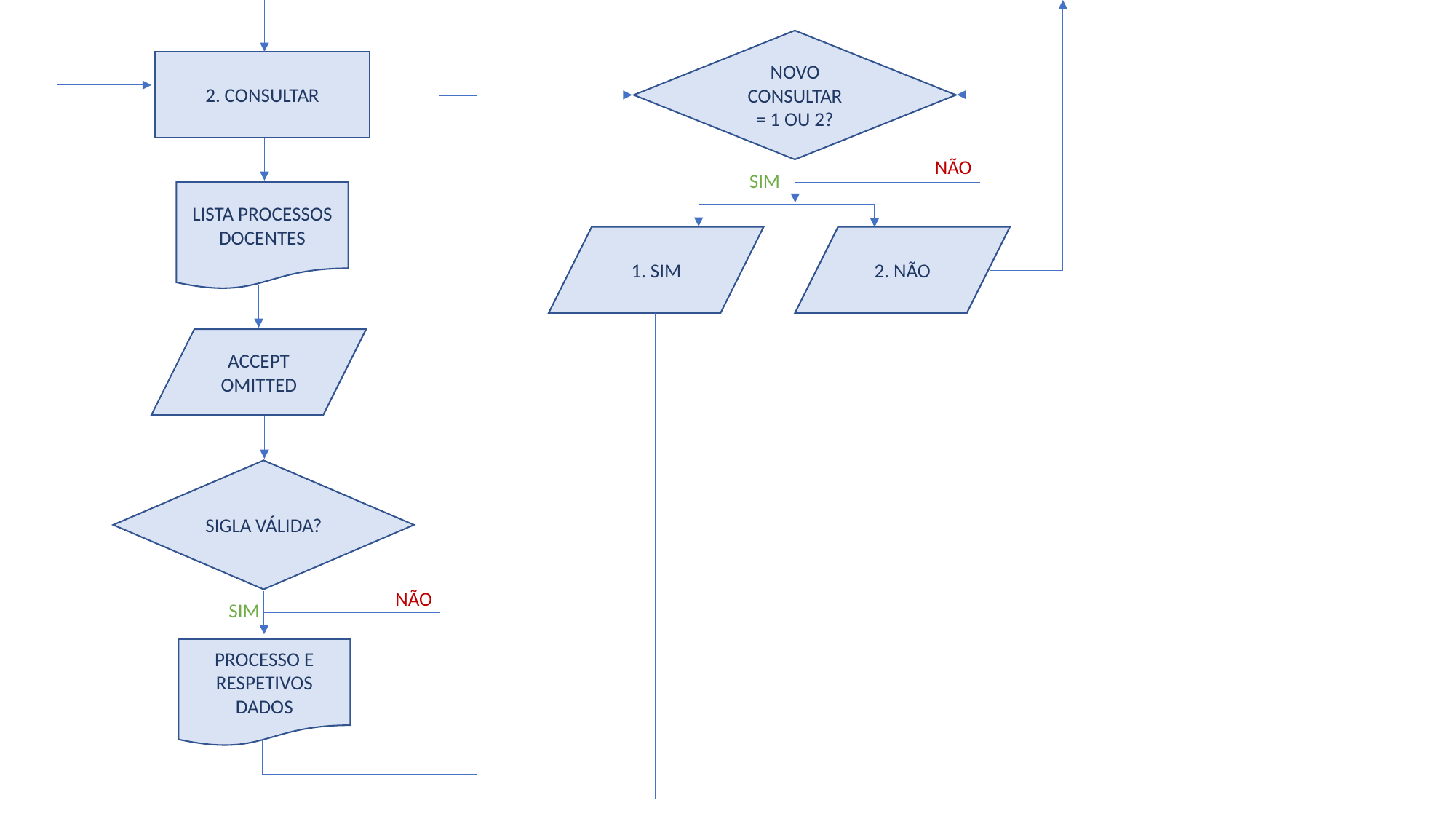

NOVO CONSULTAR
= 1 OU 2?
2. CONSULTAR
NÃO
SIM
LISTA PROCESSOS DOCENTES
1. SIM
2. NÃO
ACCEPT OMITTED
SIGLA VÁLIDA?
NÃO
SIM
PROCESSO E RESPETIVOS DADOS